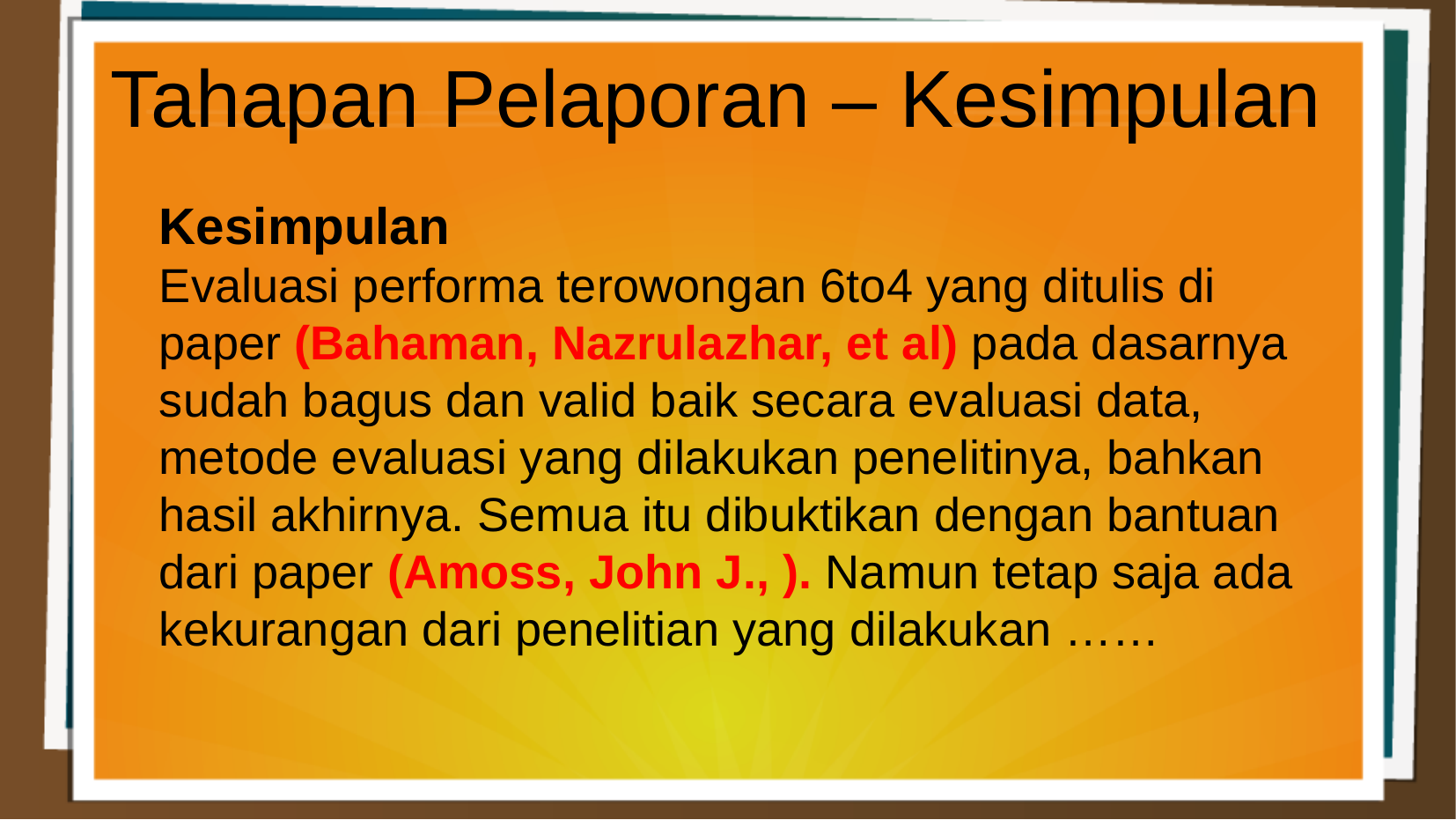

Tahapan Pelaporan – Kesimpulan
Kesimpulan
Evaluasi performa terowongan 6to4 yang ditulis di paper (Bahaman, Nazrulazhar, et al) pada dasarnya sudah bagus dan valid baik secara evaluasi data, metode evaluasi yang dilakukan penelitinya, bahkan hasil akhirnya. Semua itu dibuktikan dengan bantuan dari paper (Amoss, John J., ). Namun tetap saja ada kekurangan dari penelitian yang dilakukan ……